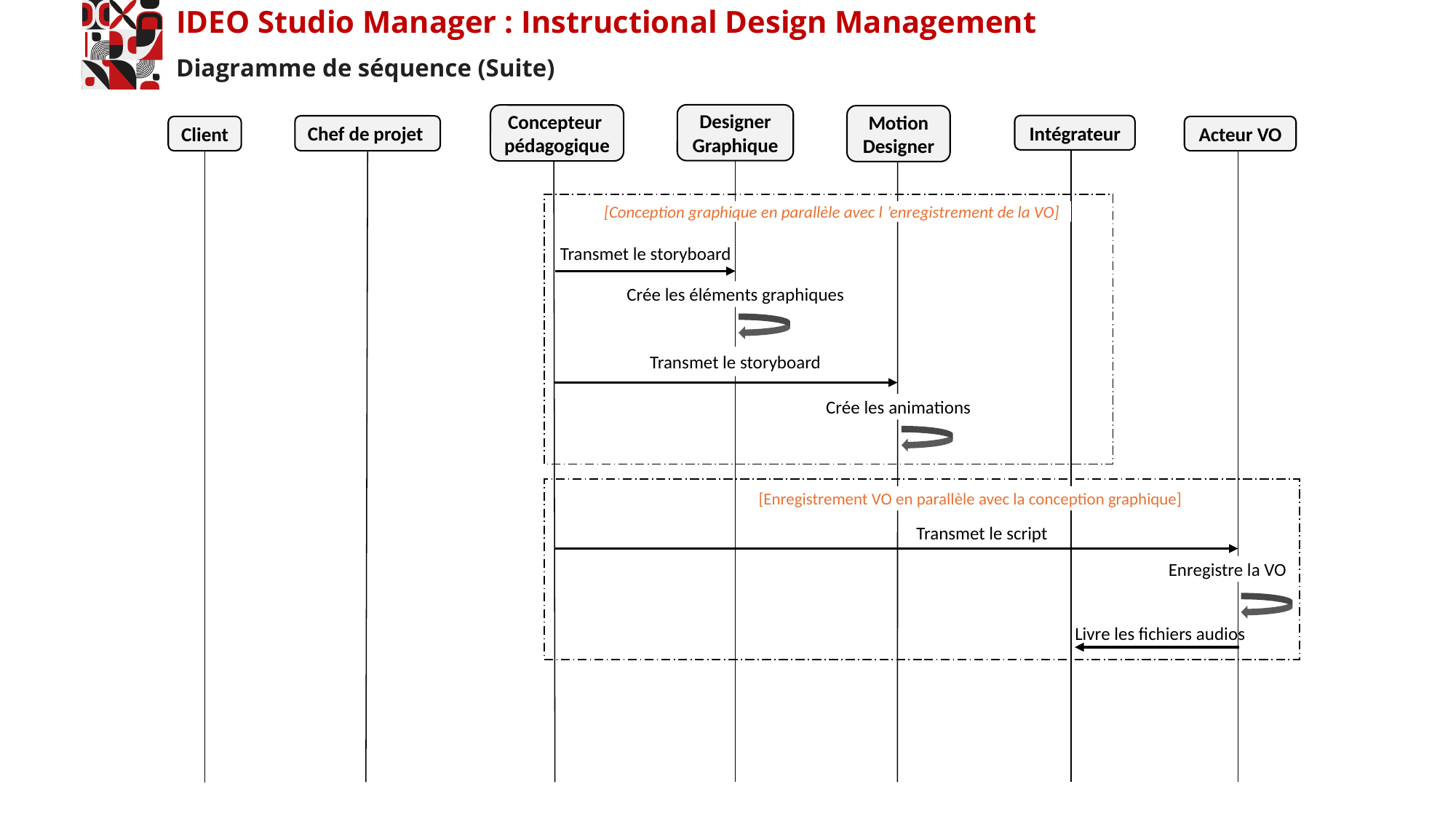

# IDEO Studio Manager : Instructional Design Management
Diagramme de séquence (Suite)
Designer Graphique
Concepteur
pédagogique
Motion Designer
Intégrateur
Chef de projet
Client
Acteur VO

[Conception graphique en parallèle avec l ’enregistrement de la VO]
Transmet le storyboard
Crée les éléments graphiques

Transmet le storyboard
Crée les animations

[Enregistrement VO en parallèle avec la conception graphique]
Transmet le script
Enregistre la VO

Livre les fichiers audios